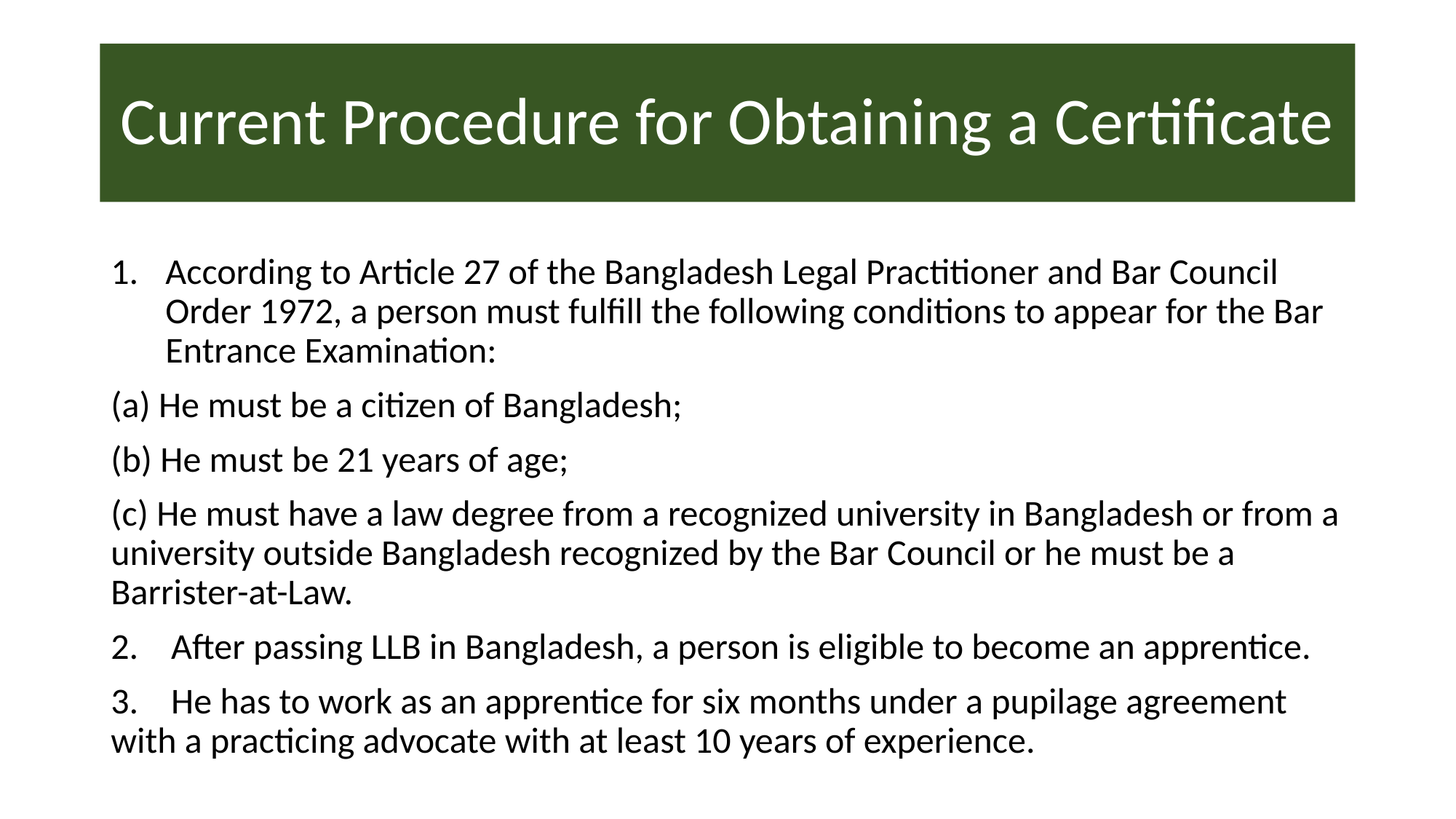

# Current Procedure for Obtaining a Certificate
According to Article 27 of the Bangladesh Legal Practitioner and Bar Council Order 1972, a person must fulfill the following conditions to appear for the Bar Entrance Examination:
(a) He must be a citizen of Bangladesh;
(b) He must be 21 years of age;
(c) He must have a law degree from a recognized university in Bangladesh or from a university outside Bangladesh recognized by the Bar Council or he must be a Barrister-at-Law.
2.    After passing LLB in Bangladesh, a person is eligible to become an apprentice.
3.    He has to work as an apprentice for six months under a pupilage agreement with a practicing advocate with at least 10 years of experience.